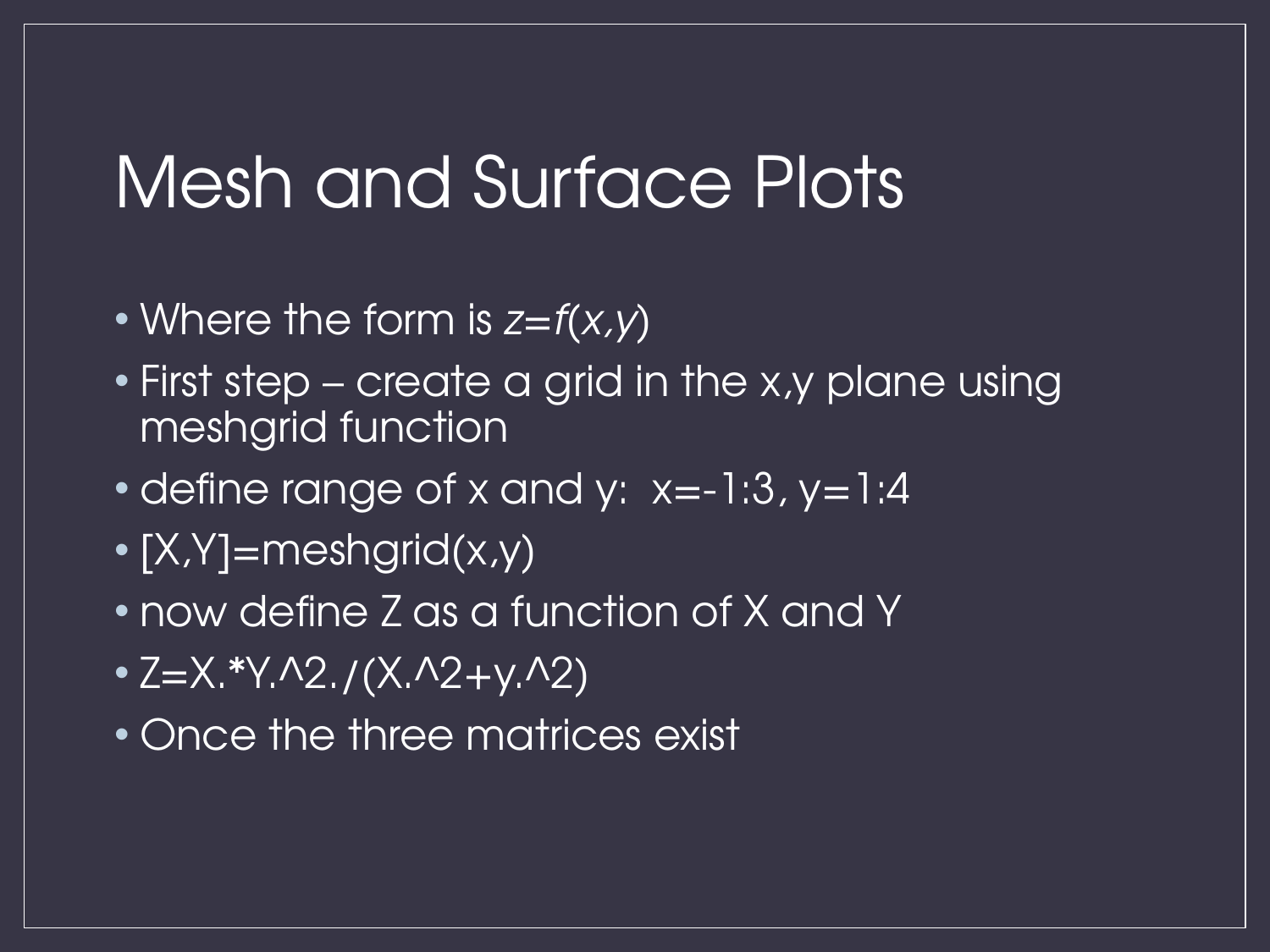

# Mesh and Surface Plots
Where the form is z=f(x,y)
First step – create a grid in the x,y plane using meshgrid function
define range of x and y:  x=-1:3, y=1:4
[X,Y]=meshgrid(x,y)
now define Z as a function of X and Y
Z=X.*Y.^2./(X.^2+y.^2)
Once the three matrices exist